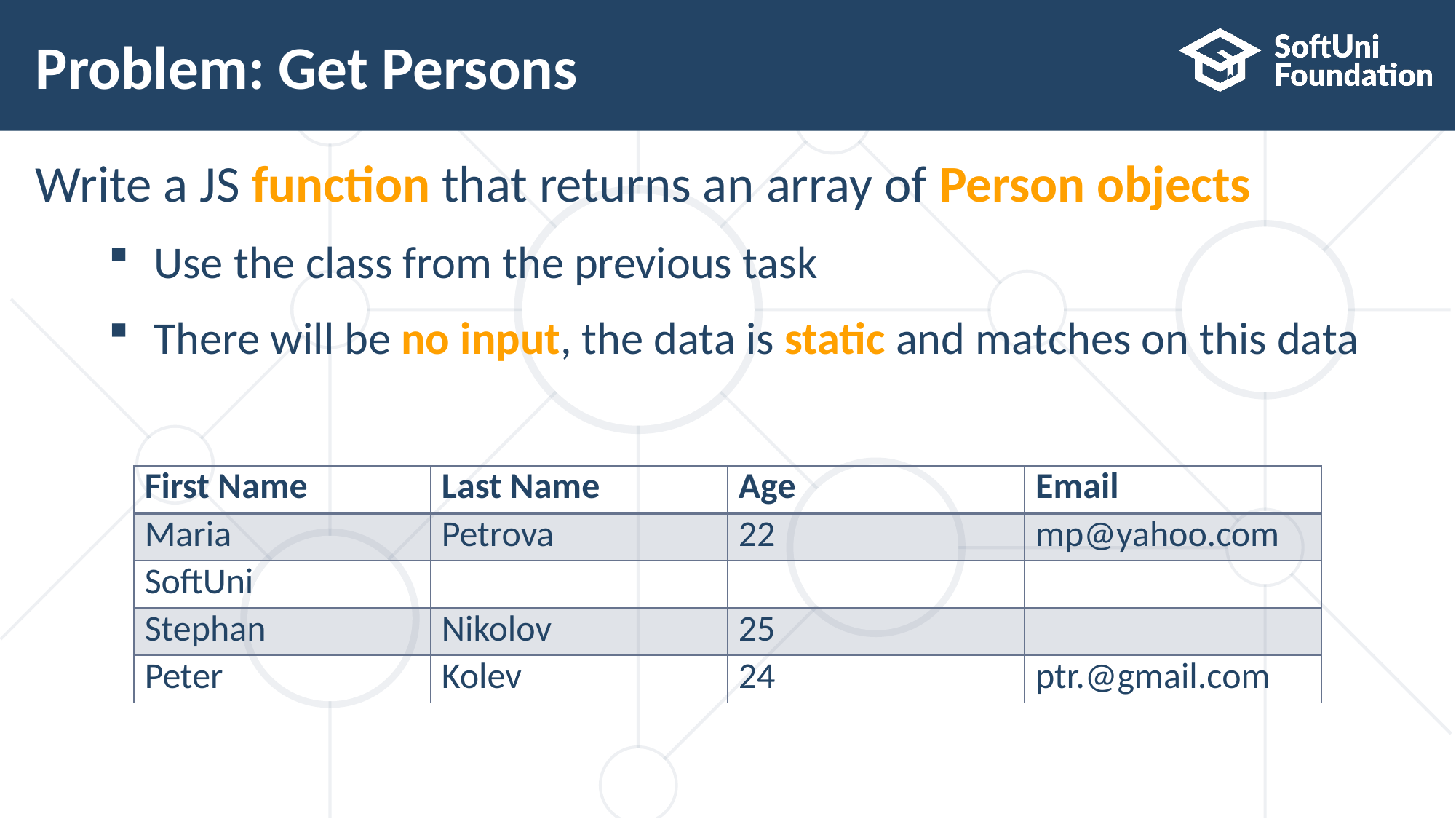

# Problem: Get Persons
Write a JS function that returns an array of Person objects
Use the class from the previous task
There will be no input, the data is static and matches on this data

| First Name | Last Name | Age | Email |
| --- | --- | --- | --- |
| Maria | Petrova | 22 | mp@yahoo.com |
| SoftUni |  |  |  |
| Stephan | Nikolov | 25 |  |
| Peter | Kolev | 24 | ptr.@gmail.com |